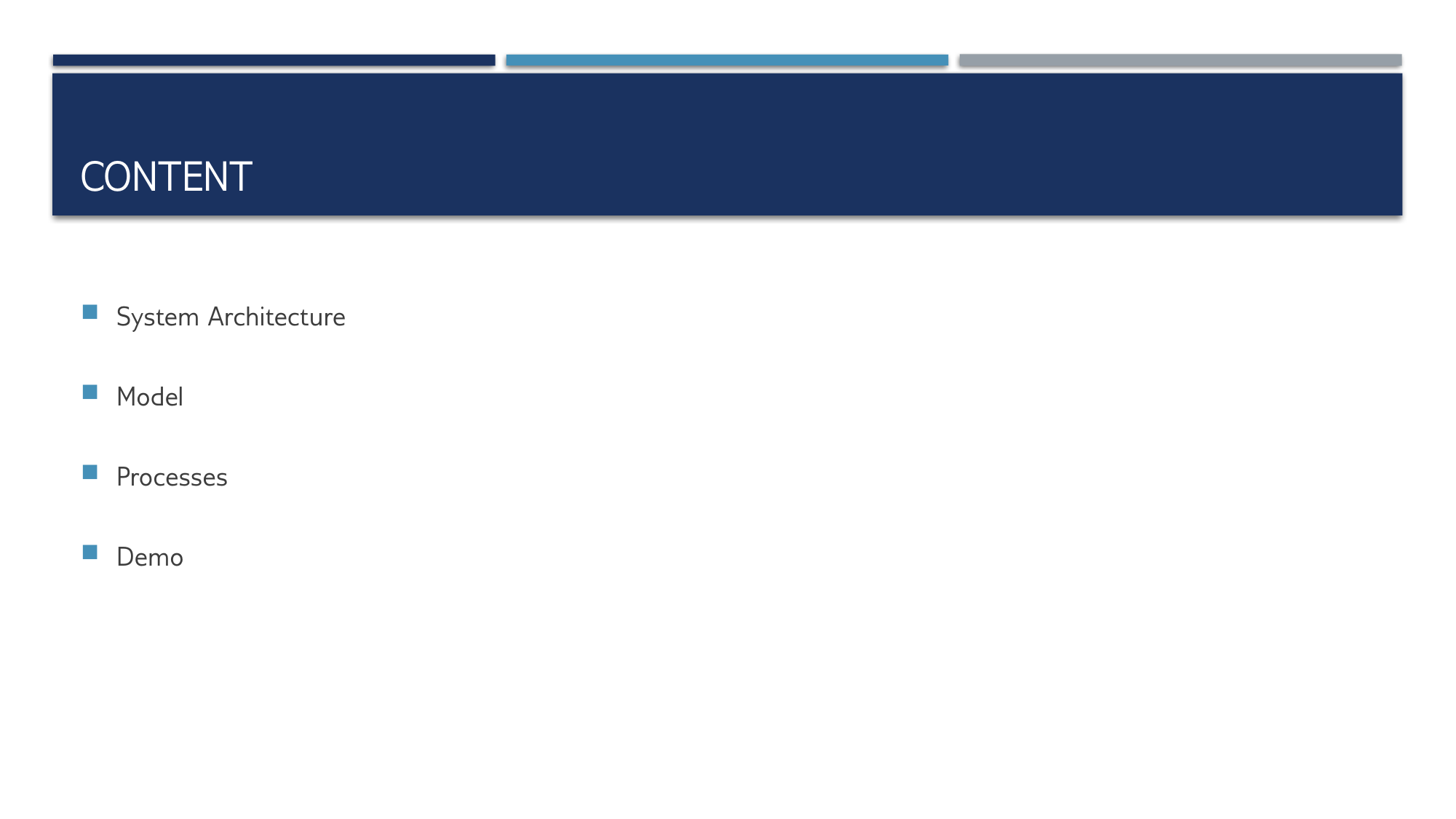

# Content
System Architecture
Model
Processes
Demo